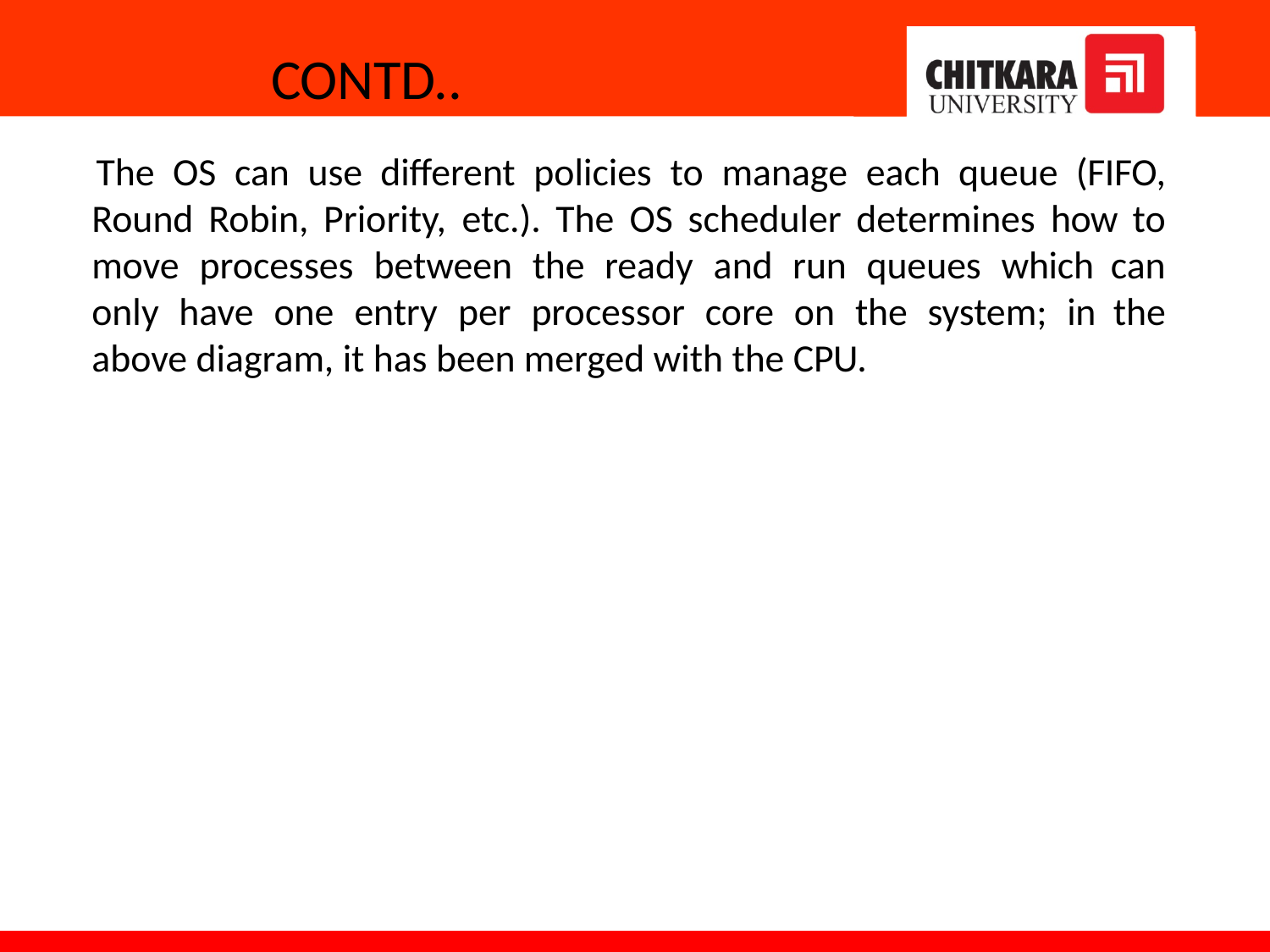

# CONTD..
    The OS can use different policies to manage each queue (FIFO, Round Robin, Priority, etc.). The OS scheduler determines how to move processes between the ready and run queues which can only have one entry per processor core on the system; in the above diagram, it has been merged with the CPU.